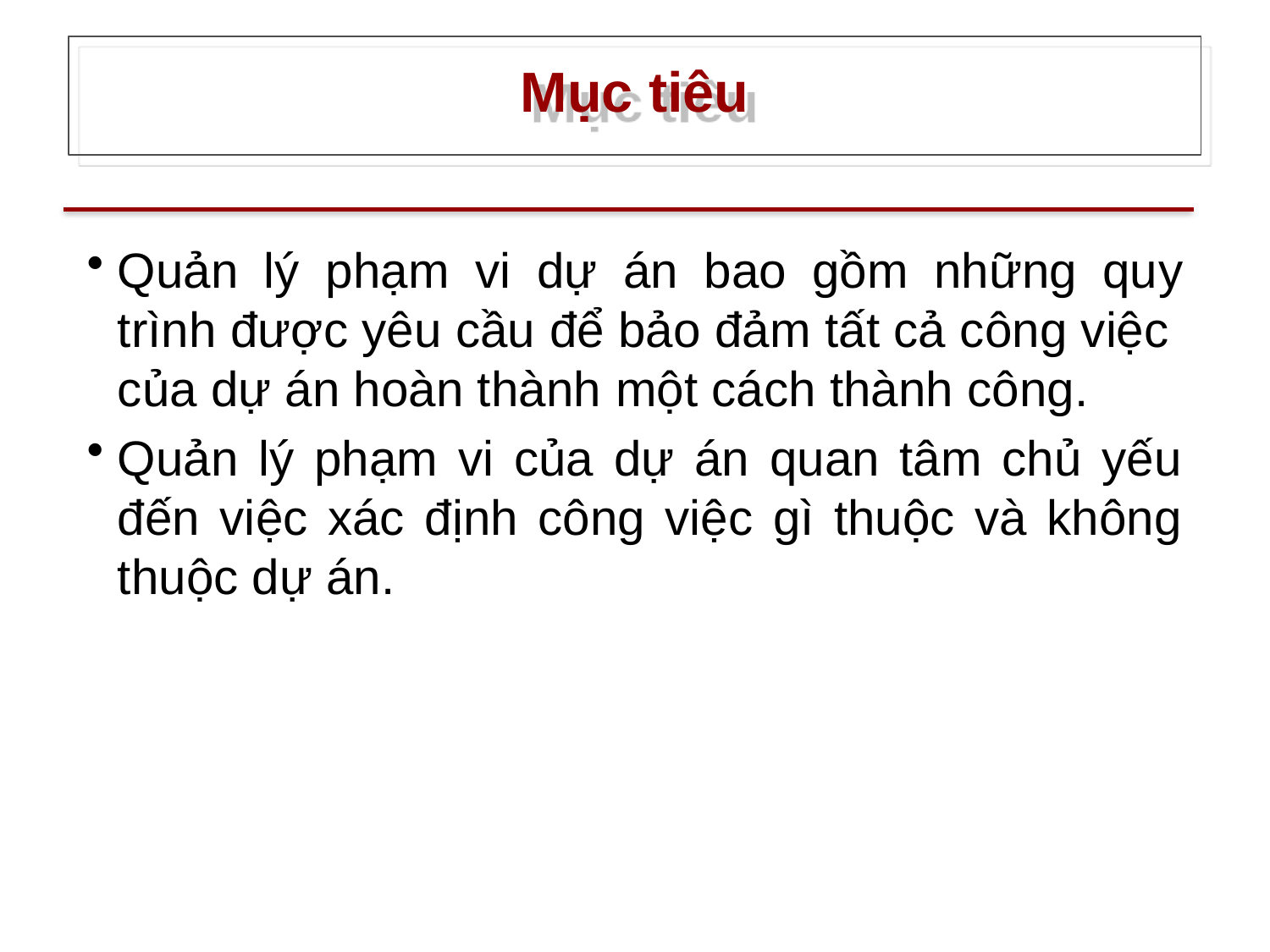

# Mục tiêu
Quản lý phạm vi dự án bao gồm những quy trình được yêu cầu để bảo đảm tất cả công việc  của dự án hoàn thành một cách thành công.
Quản lý phạm vi của dự án quan tâm chủ yếu đến việc xác định công việc gì thuộc và không thuộc dự án.